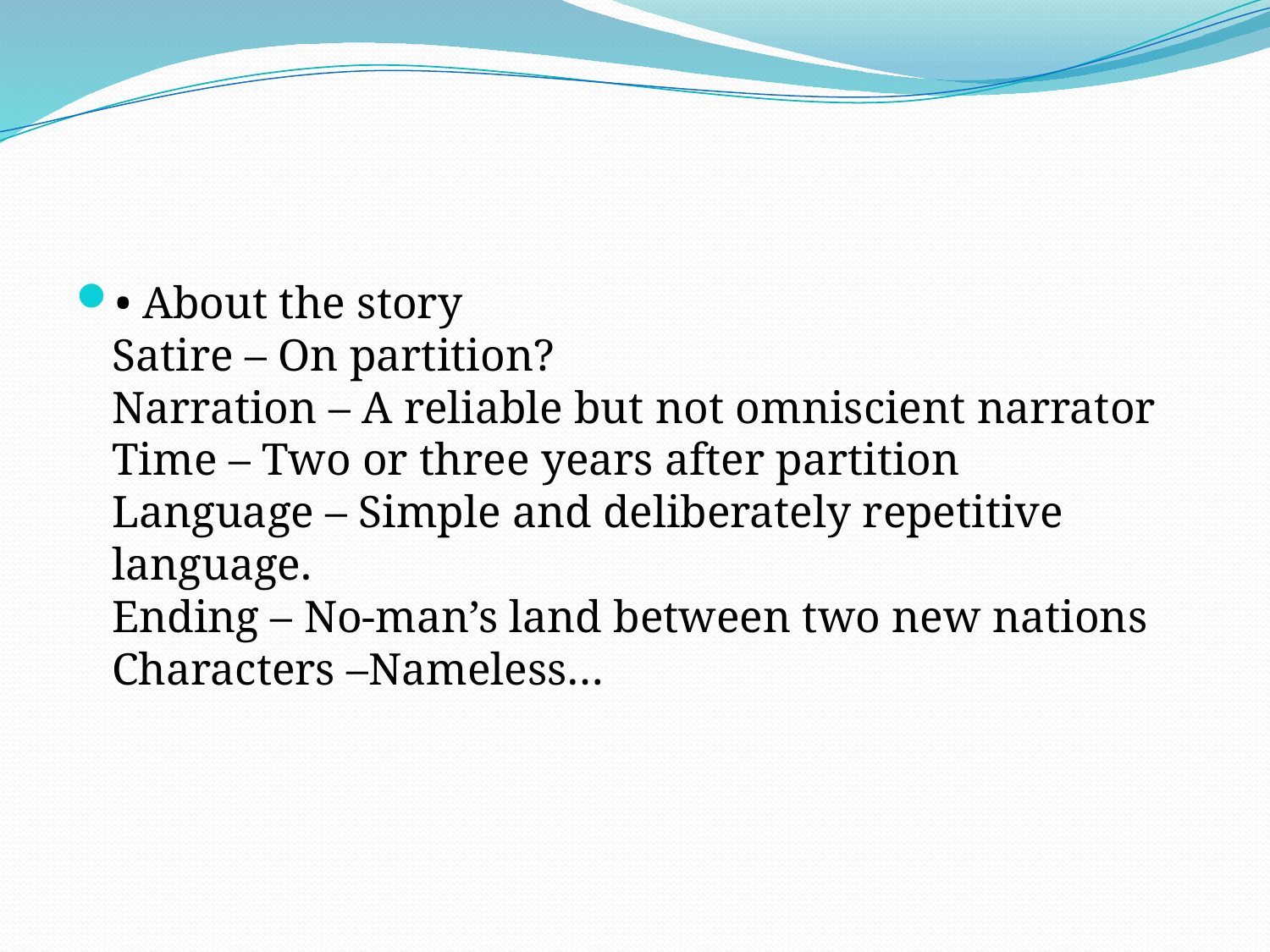

#
• About the story 
Satire – On partition? 
Narration – A reliable but not omniscient narrator 
Time – Two or three years after partition 
Language – Simple and deliberately repetitive language. 
Ending – No-man’s land between two new nations 
Characters –Nameless…